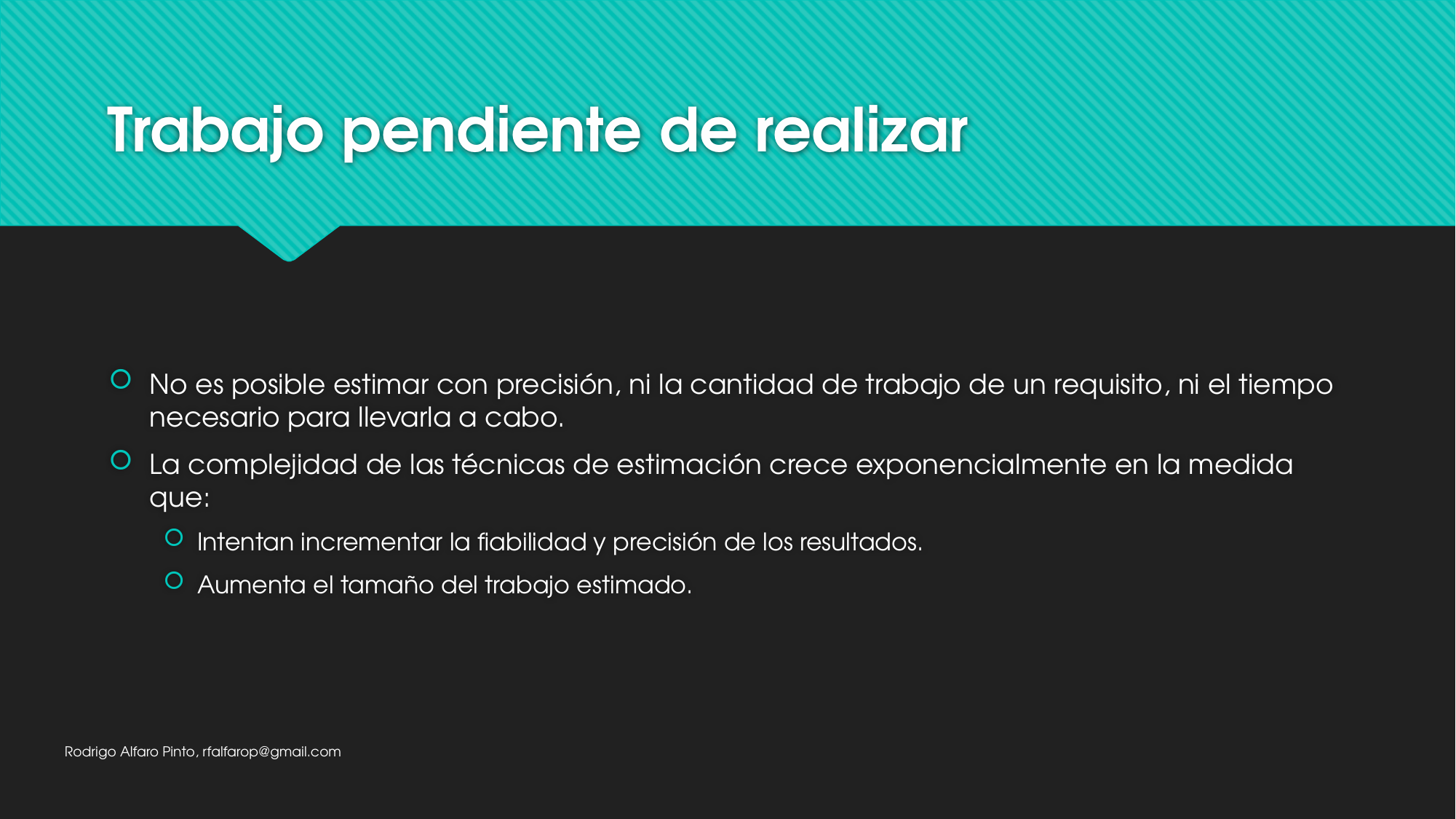

# Trabajo pendiente de realizar
No es posible estimar con precisión, ni la cantidad de trabajo de un requisito, ni el tiempo necesario para llevarla a cabo.
La complejidad de las técnicas de estimación crece exponencialmente en la medida que:
Intentan incrementar la fiabilidad y precisión de los resultados.
Aumenta el tamaño del trabajo estimado.
Rodrigo Alfaro Pinto, rfalfarop@gmail.com